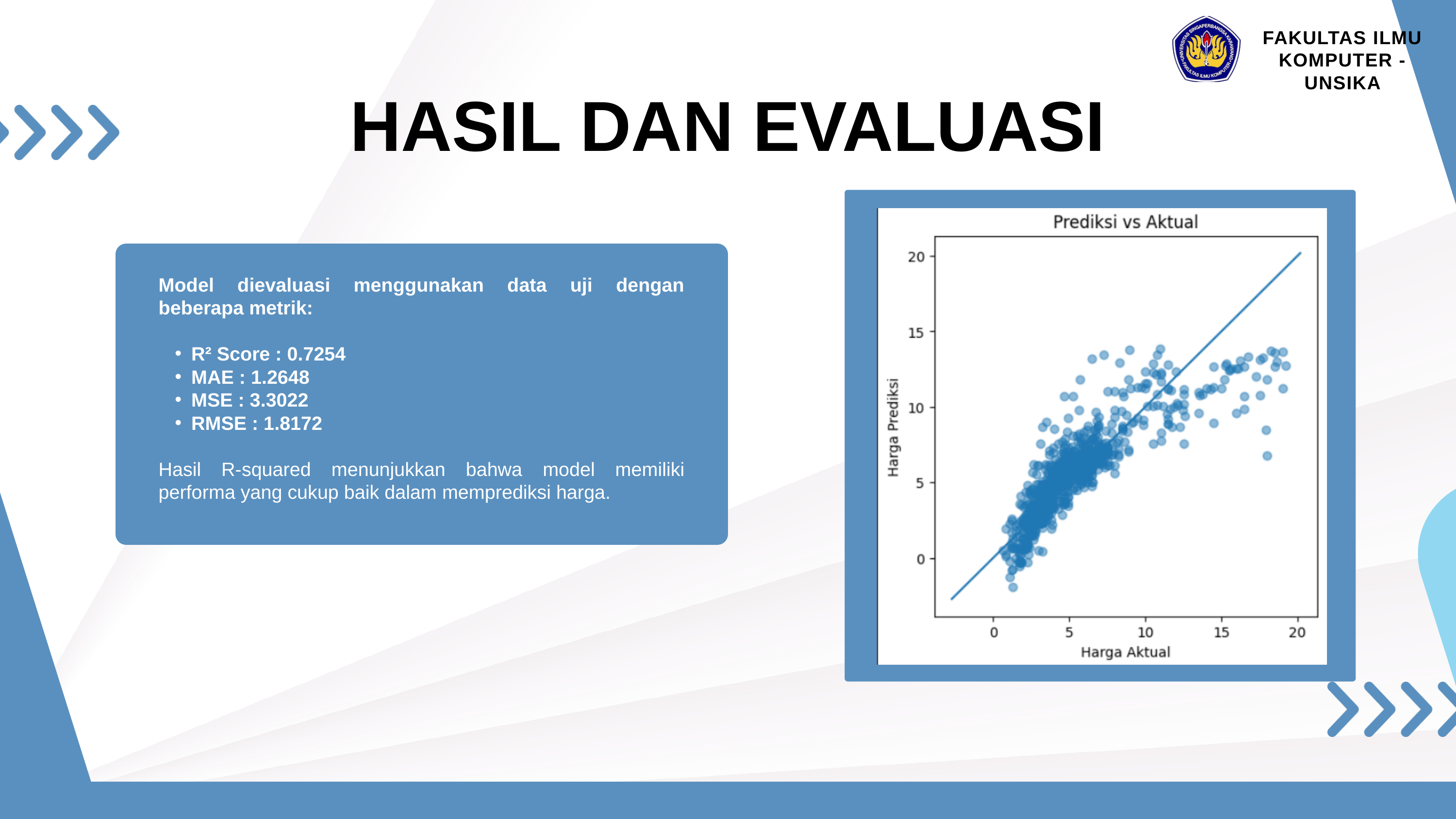

FAKULTAS ILMU KOMPUTER - UNSIKA
HASIL DAN EVALUASI

Model dievaluasi menggunakan data uji dengan beberapa metrik:

R² Score : 0.7254
MAE : 1.2648
MSE : 3.3022
RMSE : 1.8172

Hasil R-squared menunjukkan bahwa model memiliki performa yang cukup baik dalam memprediksi harga.